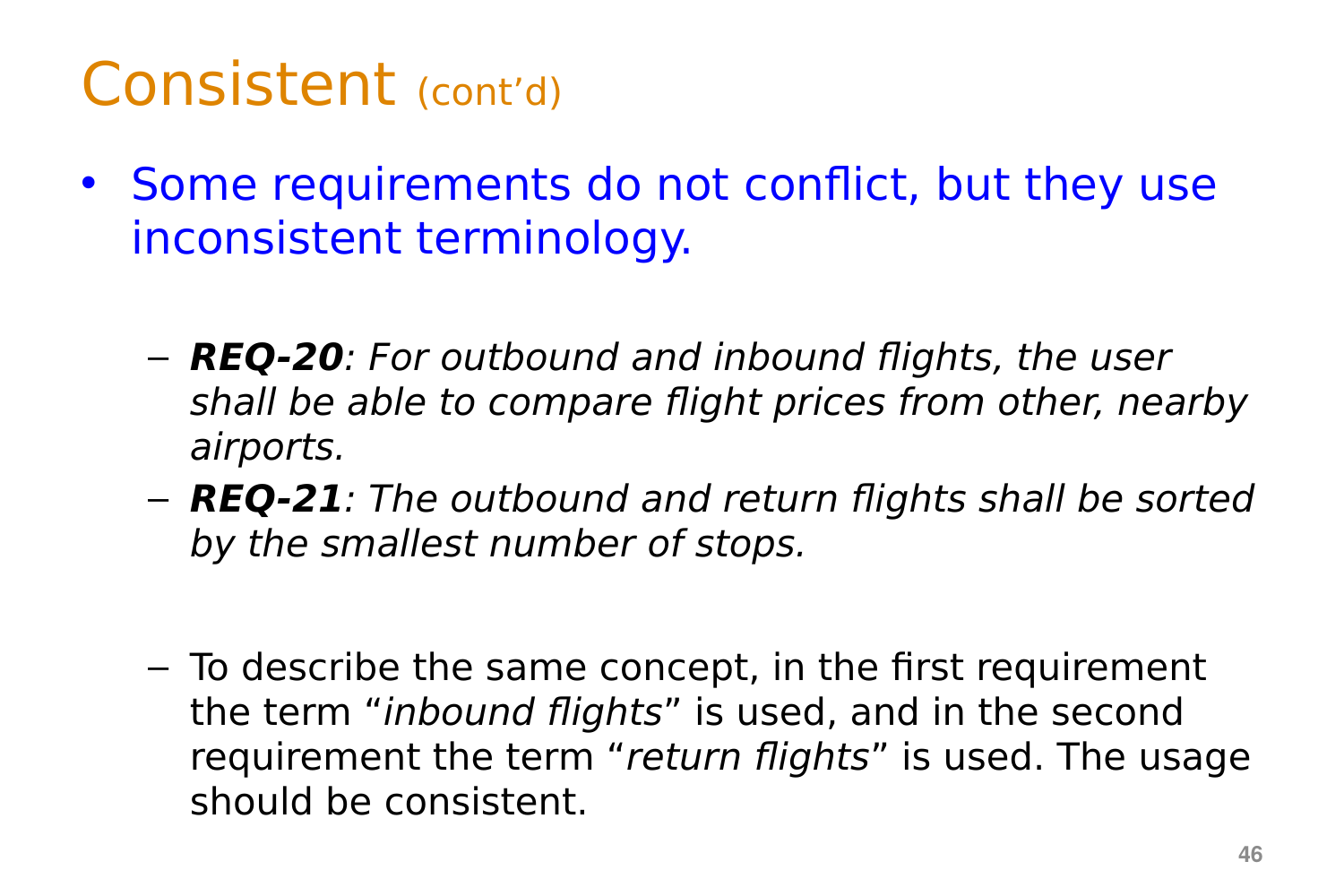

# Consistent (cont’d)
Some requirements do not conflict, but they use inconsistent terminology.

REQ-20: For outbound and inbound flights, the user shall be able to compare flight prices from other, nearby airports.
REQ-21: The outbound and return flights shall be sorted by the smallest number of stops.

To describe the same concept, in the first requirement the term “inbound flights” is used, and in the second requirement the term “return flights” is used. The usage should be consistent.

46